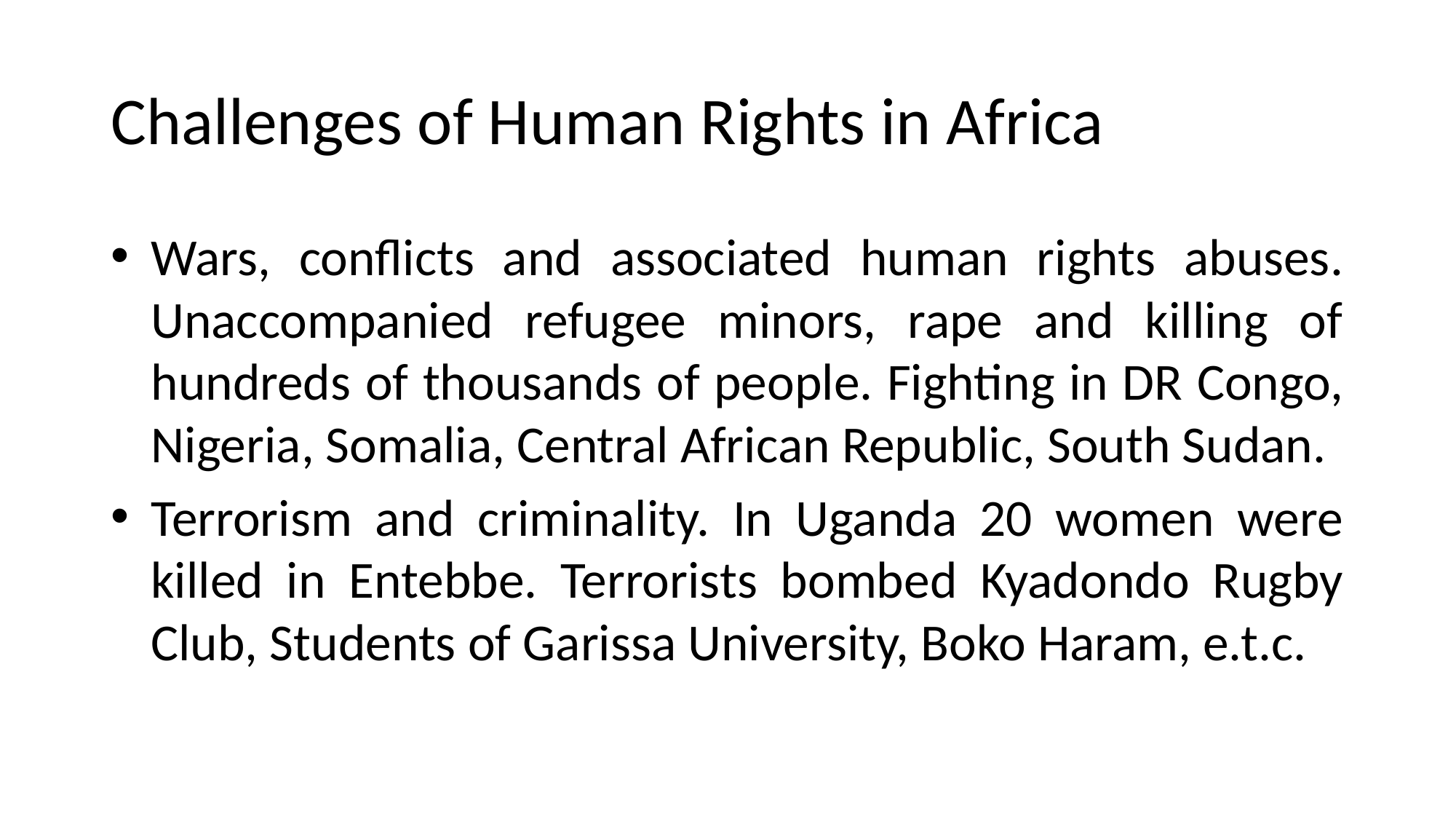

# Challenges of Human Rights in Africa
Wars, conflicts and associated human rights abuses. Unaccompanied refugee minors, rape and killing of hundreds of thousands of people. Fighting in DR Congo, Nigeria, Somalia, Central African Republic, South Sudan.
Terrorism and criminality. In Uganda 20 women were killed in Entebbe. Terrorists bombed Kyadondo Rugby Club, Students of Garissa University, Boko Haram, e.t.c.